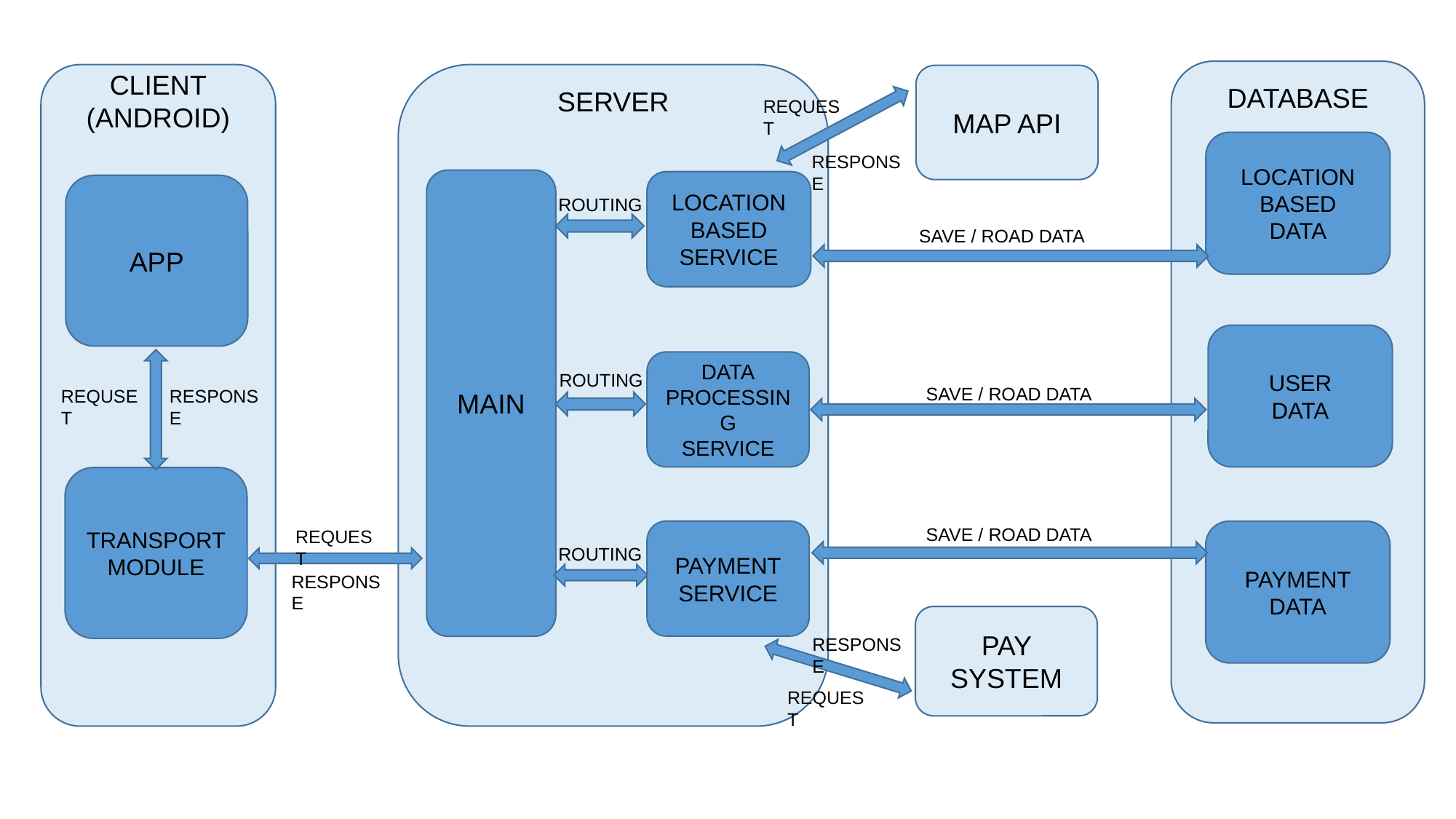

DATABASE

CLIENT
(ANDROID)

SERVER

MAP API
REQUEST

LOCATION
BASED
DATA
RESPONSE
MAIN
LOCATION
BASED
SERVICE
APP
ROUTING

SAVE / ROAD DATA

USER
DATA

DATA
PROCESSING
SERVICE
ROUTING
SAVE / ROAD DATA
RESPONSE
REQUSET

TRANSPORT
MODULE
SAVE / ROAD DATA
REQUEST
PAYMENT
SERVICE
PAYMENT
DATA
ROUTING

RESPONSE
PAY SYSTEM
RESPONSE

REQUEST